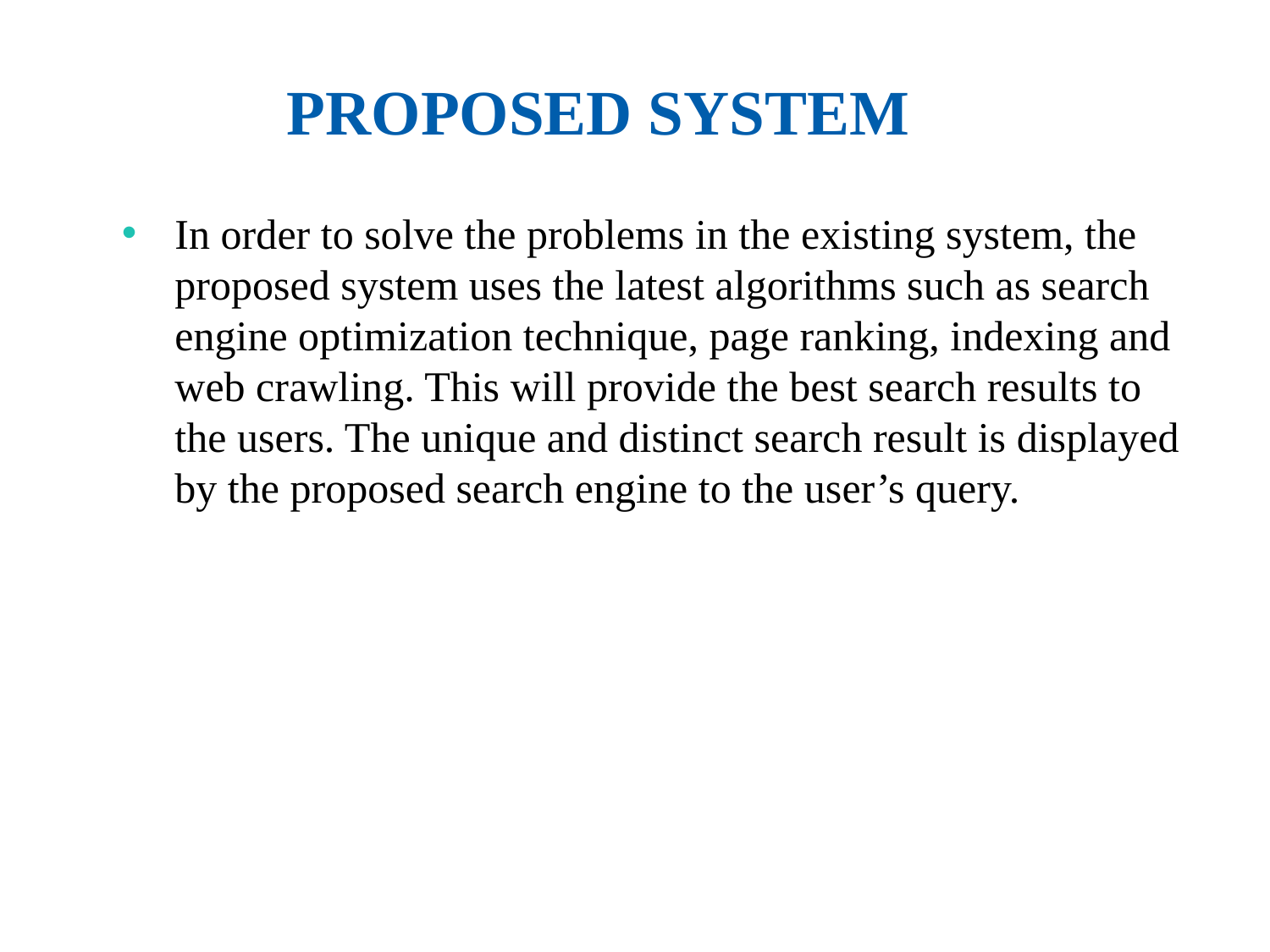

# PROPOSED SYSTEM
In order to solve the problems in the existing system, the proposed system uses the latest algorithms such as search engine optimization technique, page ranking, indexing and web crawling. This will provide the best search results to the users. The unique and distinct search result is displayed by the proposed search engine to the user’s query.